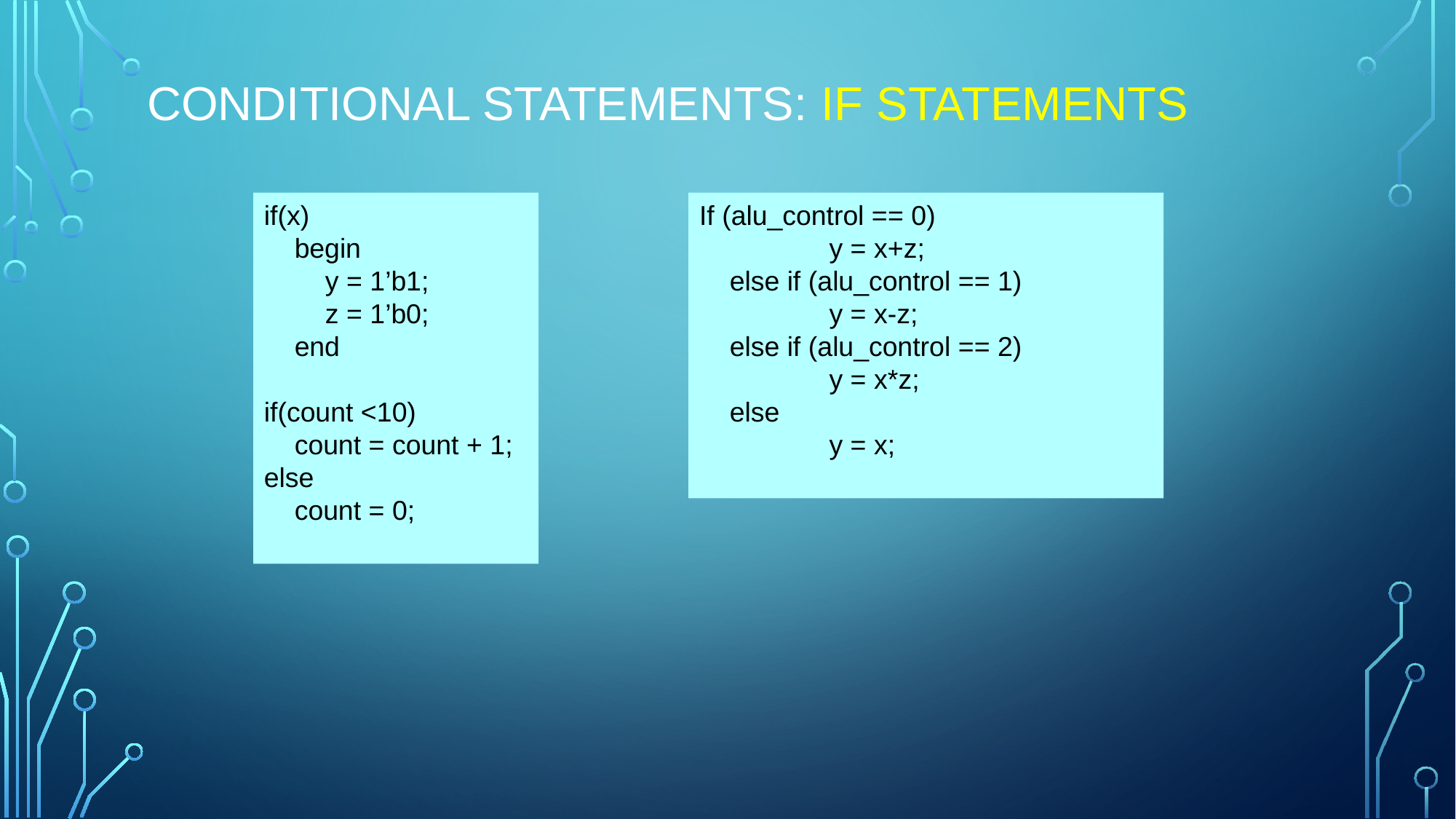

# Conditional Statements: IF Statements
if(x)
    begin
        y = 1’b1;
        z = 1’b0;
    end

if(count <10)
    count = count + 1;
else
    count = 0;

If (alu_control == 0)
                 y = x+z;
    else if (alu_control == 1)
                 y = x-z;
    else if (alu_control == 2)
                 y = x*z;
    else
                 y = x;